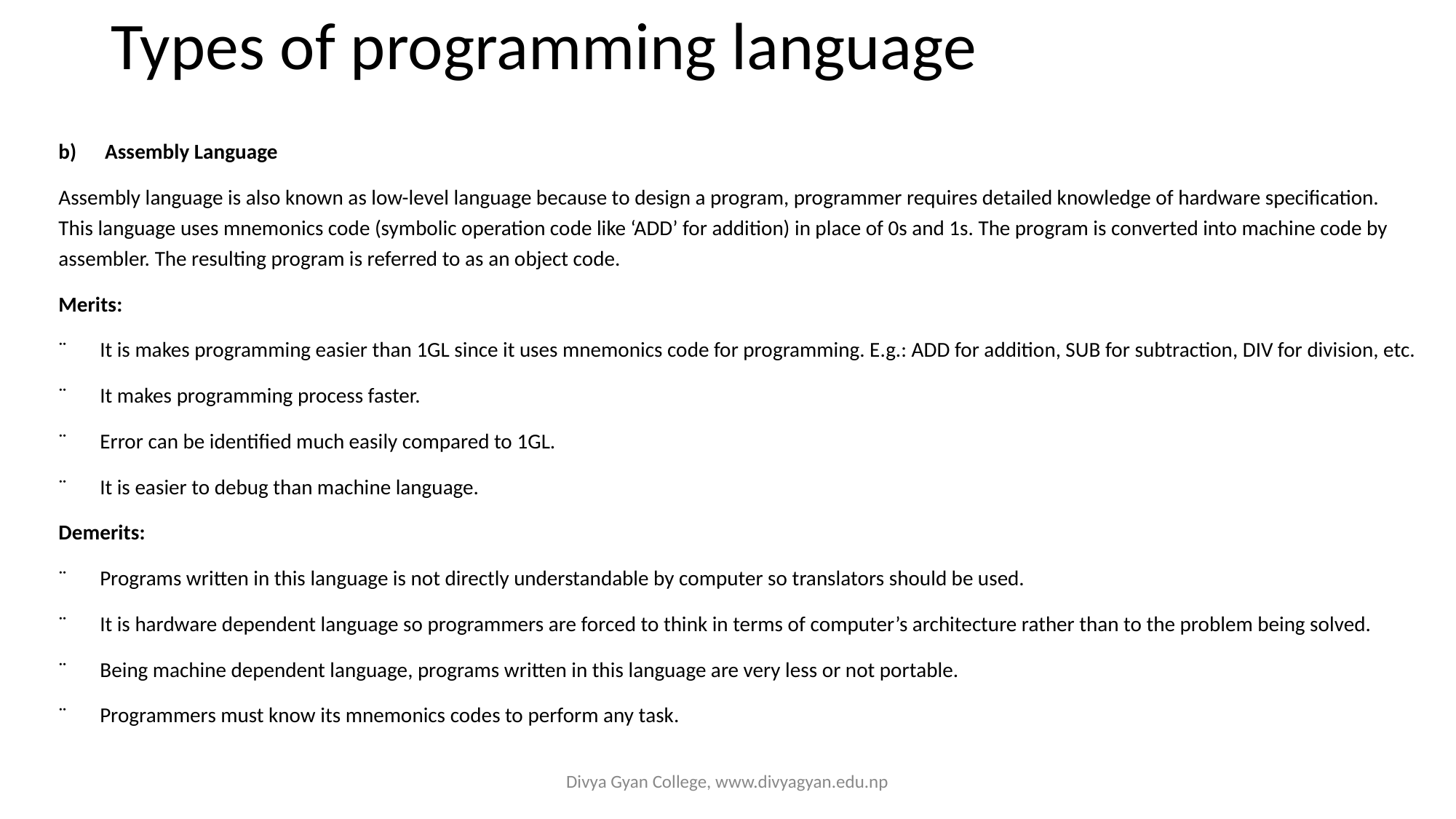

# Types of programming language
b)      Assembly Language
Assembly language is also known as low-level language because to design a program, programmer requires detailed knowledge of hardware specification. This language uses mnemonics code (symbolic operation code like ‘ADD’ for addition) in place of 0s and 1s. The program is converted into machine code by assembler. The resulting program is referred to as an object code.
Merits:
¨       It is makes programming easier than 1GL since it uses mnemonics code for programming. E.g.: ADD for addition, SUB for subtraction, DIV for division, etc.
¨       It makes programming process faster.
¨       Error can be identified much easily compared to 1GL.
¨       It is easier to debug than machine language.
Demerits:
¨       Programs written in this language is not directly understandable by computer so translators should be used.
¨       It is hardware dependent language so programmers are forced to think in terms of computer’s architecture rather than to the problem being solved.
¨       Being machine dependent language, programs written in this language are very less or not portable.
¨       Programmers must know its mnemonics codes to perform any task.
Divya Gyan College, www.divyagyan.edu.np